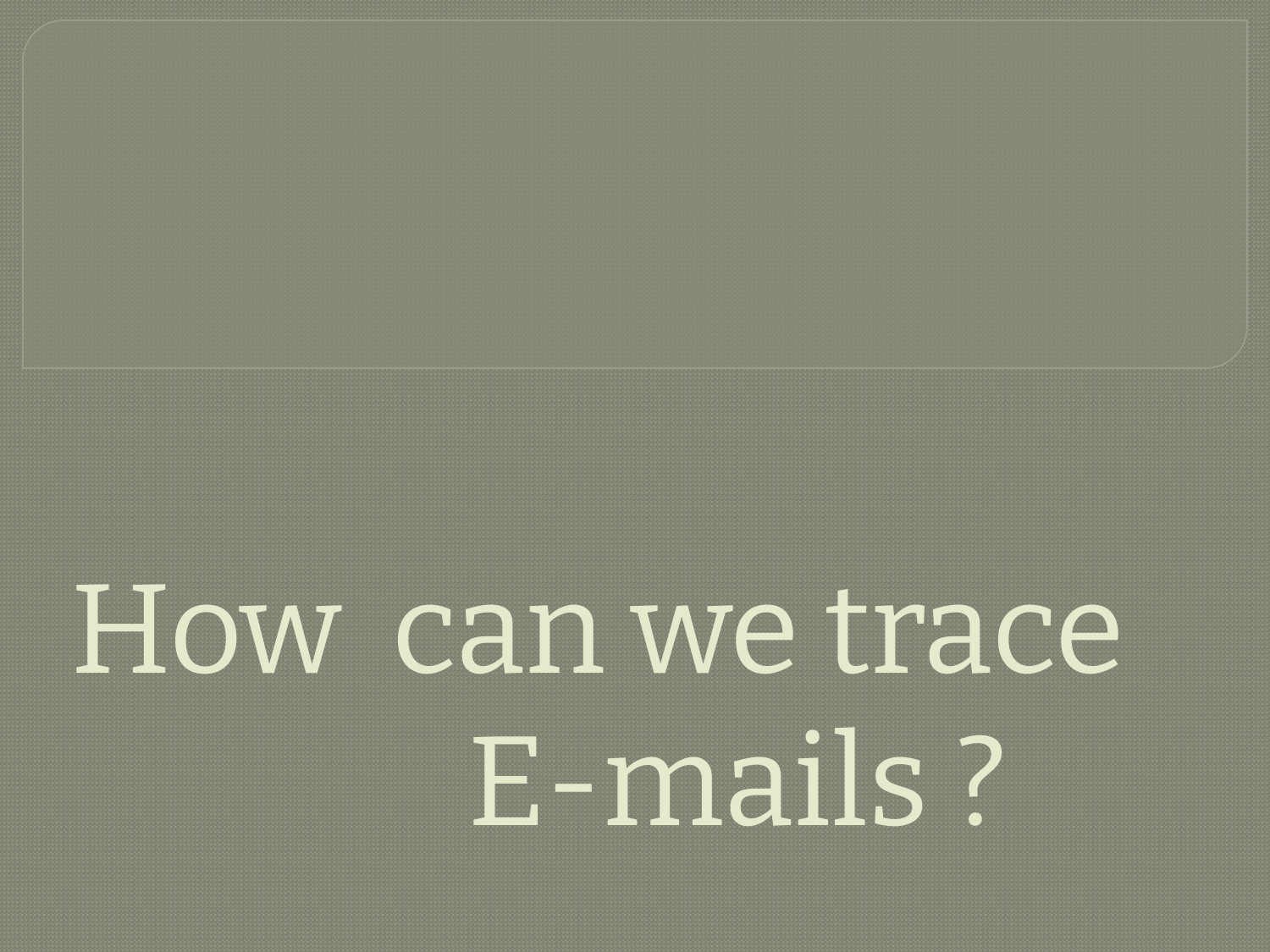

# How  can we trace            E-mails ?